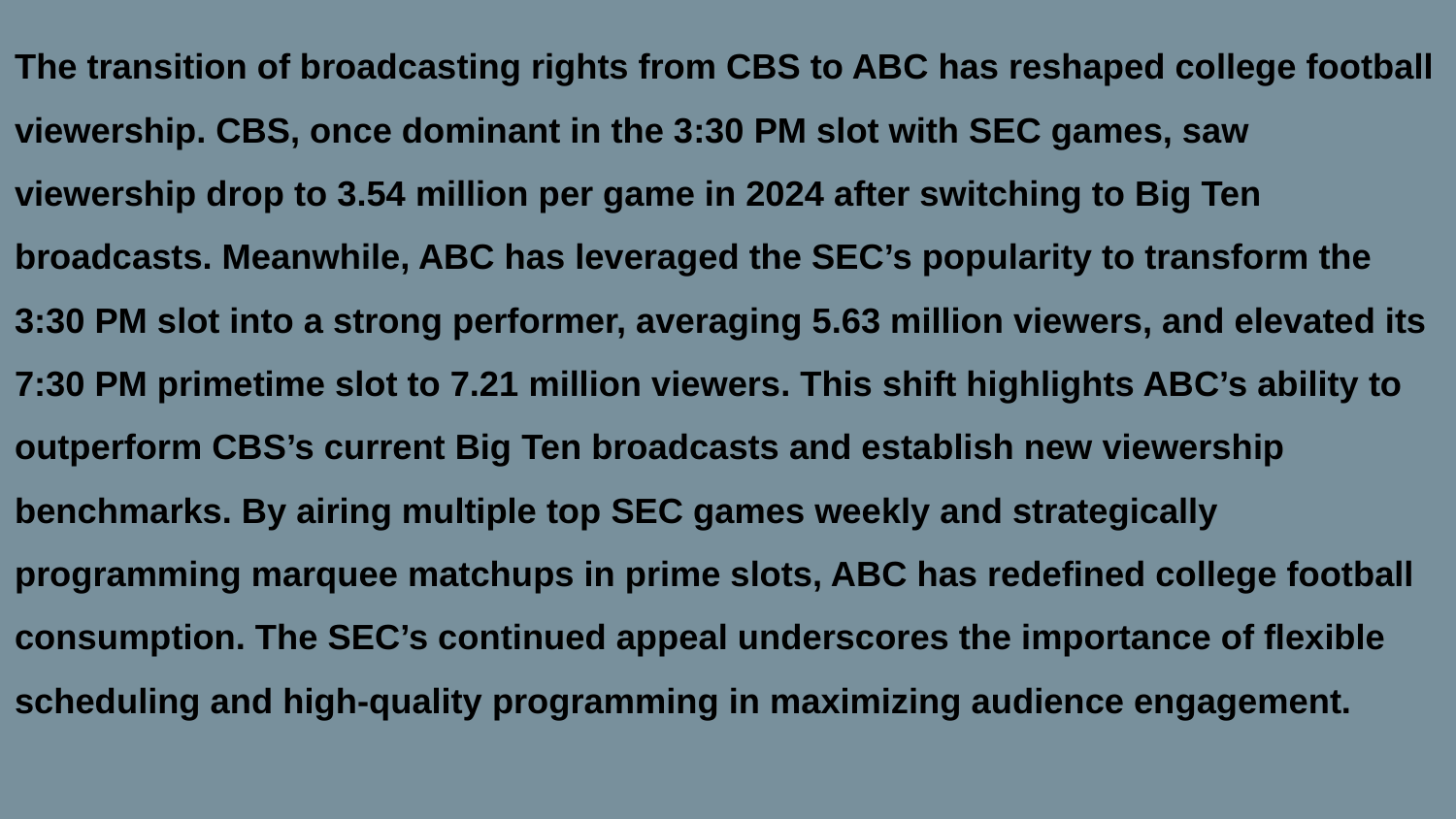

The transition of broadcasting rights from CBS to ABC has reshaped college football viewership. CBS, once dominant in the 3:30 PM slot with SEC games, saw viewership drop to 3.54 million per game in 2024 after switching to Big Ten broadcasts. Meanwhile, ABC has leveraged the SEC’s popularity to transform the 3:30 PM slot into a strong performer, averaging 5.63 million viewers, and elevated its 7:30 PM primetime slot to 7.21 million viewers. This shift highlights ABC’s ability to outperform CBS’s current Big Ten broadcasts and establish new viewership benchmarks. By airing multiple top SEC games weekly and strategically programming marquee matchups in prime slots, ABC has redefined college football consumption. The SEC’s continued appeal underscores the importance of flexible scheduling and high-quality programming in maximizing audience engagement.

#